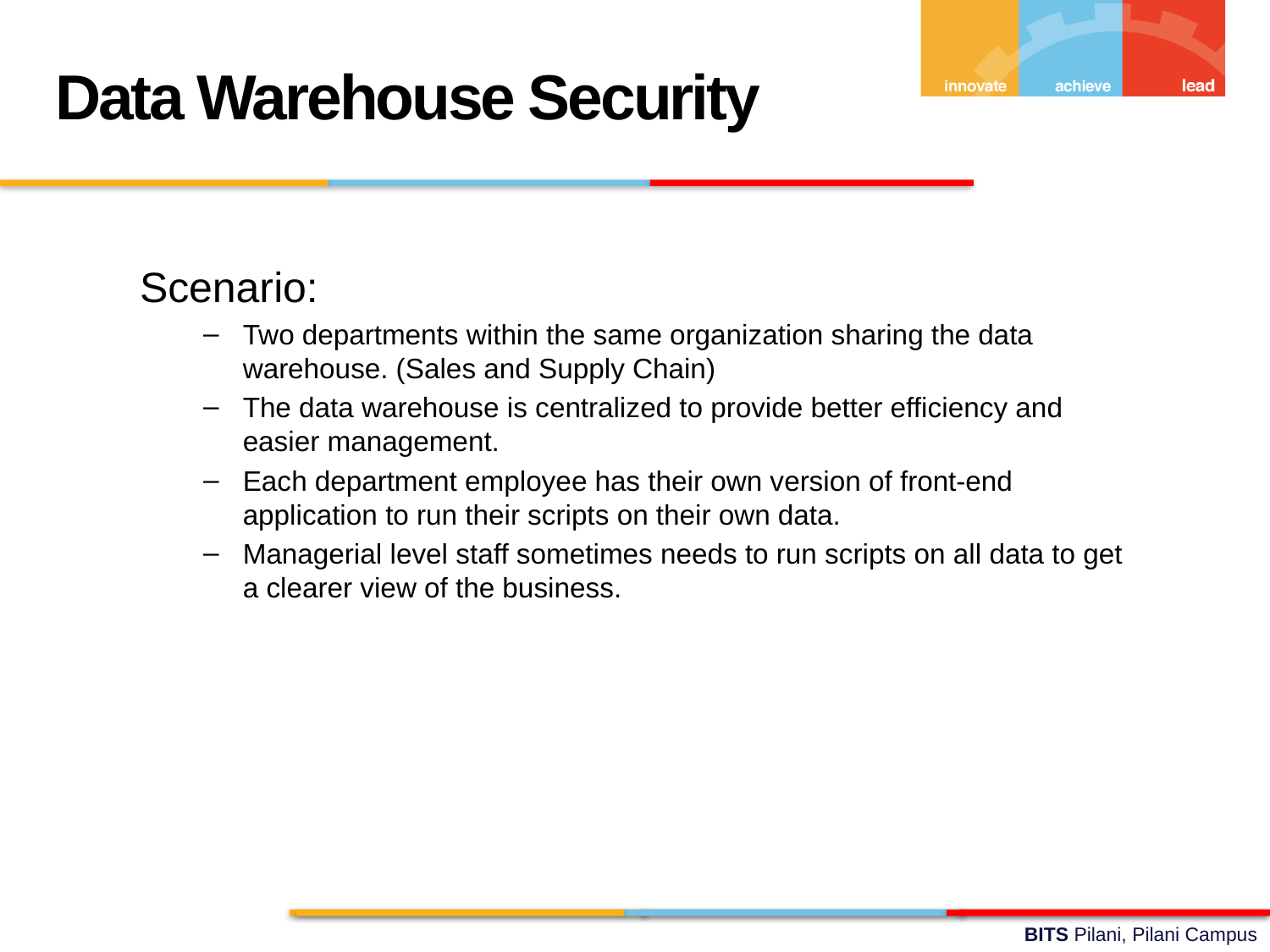

Data Warehouse Security

Scenario:
Two departments within the same organization sharing the data warehouse. (Sales and Supply Chain)
The data warehouse is centralized to provide better efficiency and easier management.
Each department employee has their own version of front-end application to run their scripts on their own data.
Managerial level staff sometimes needs to run scripts on all data to get a clearer view of the business.